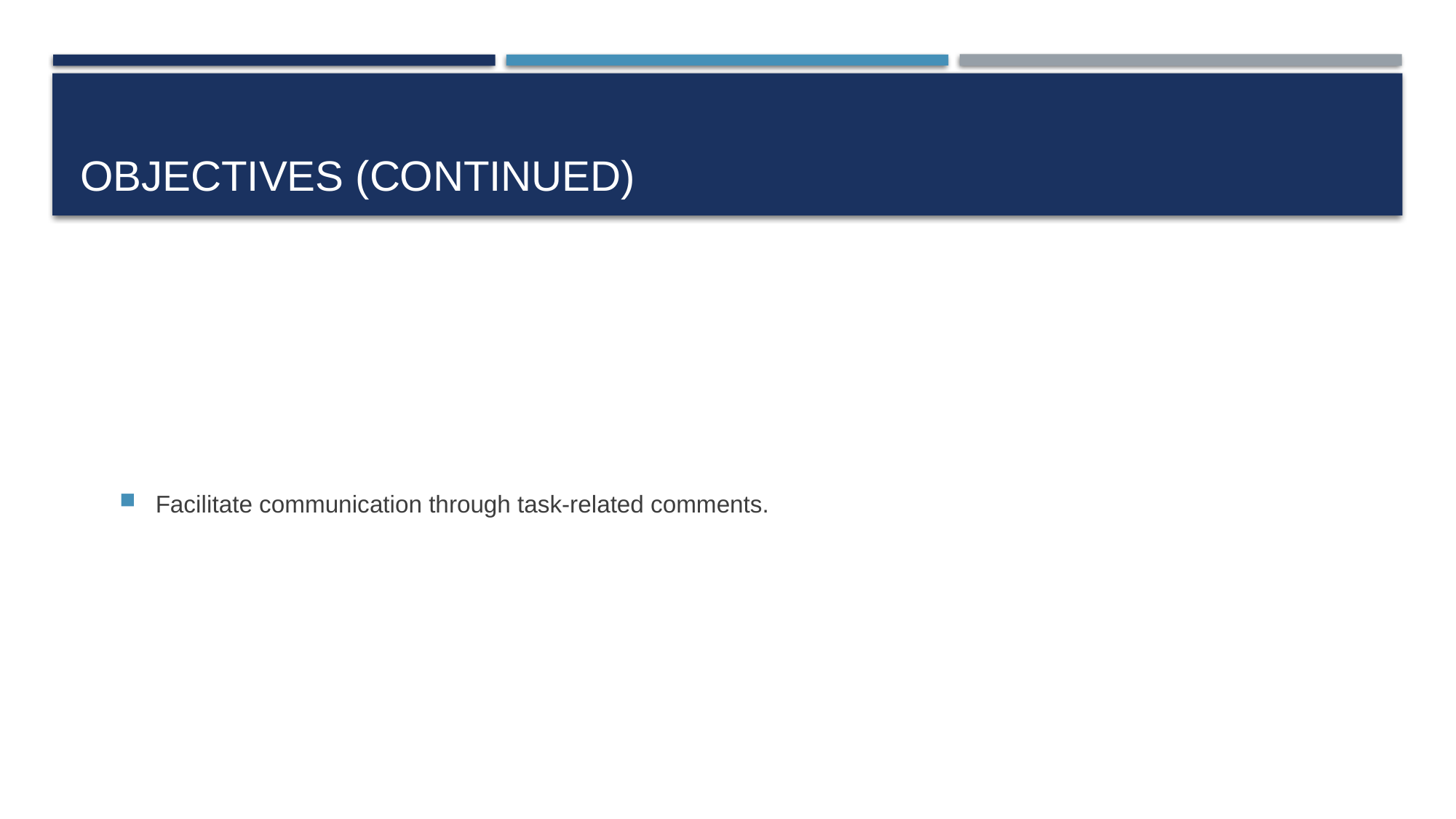

# Objectives (Continued)

Facilitate communication through task-related comments.